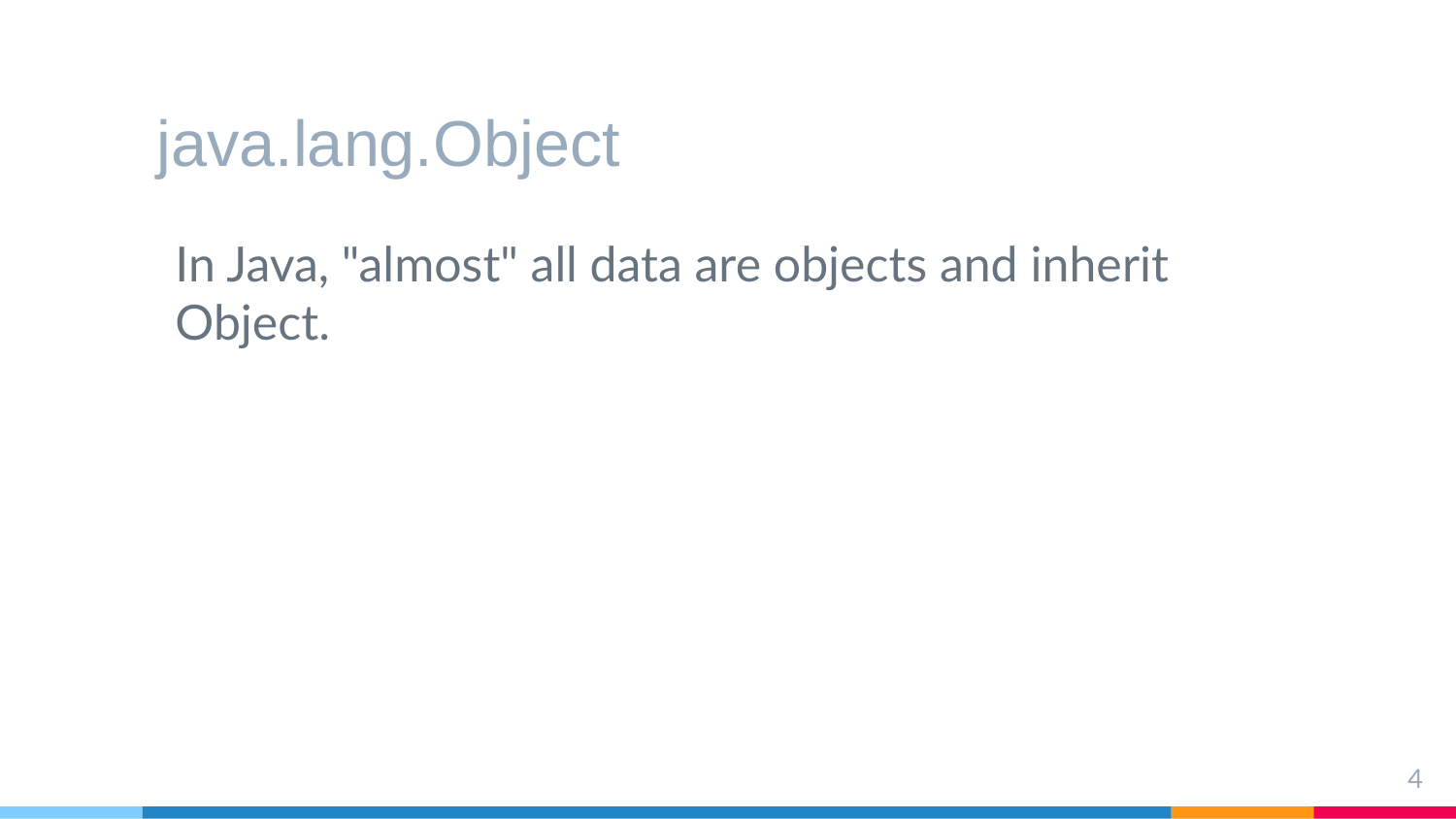

# java.lang.Object
In Java, "almost" all data are objects and inherit Object.

4